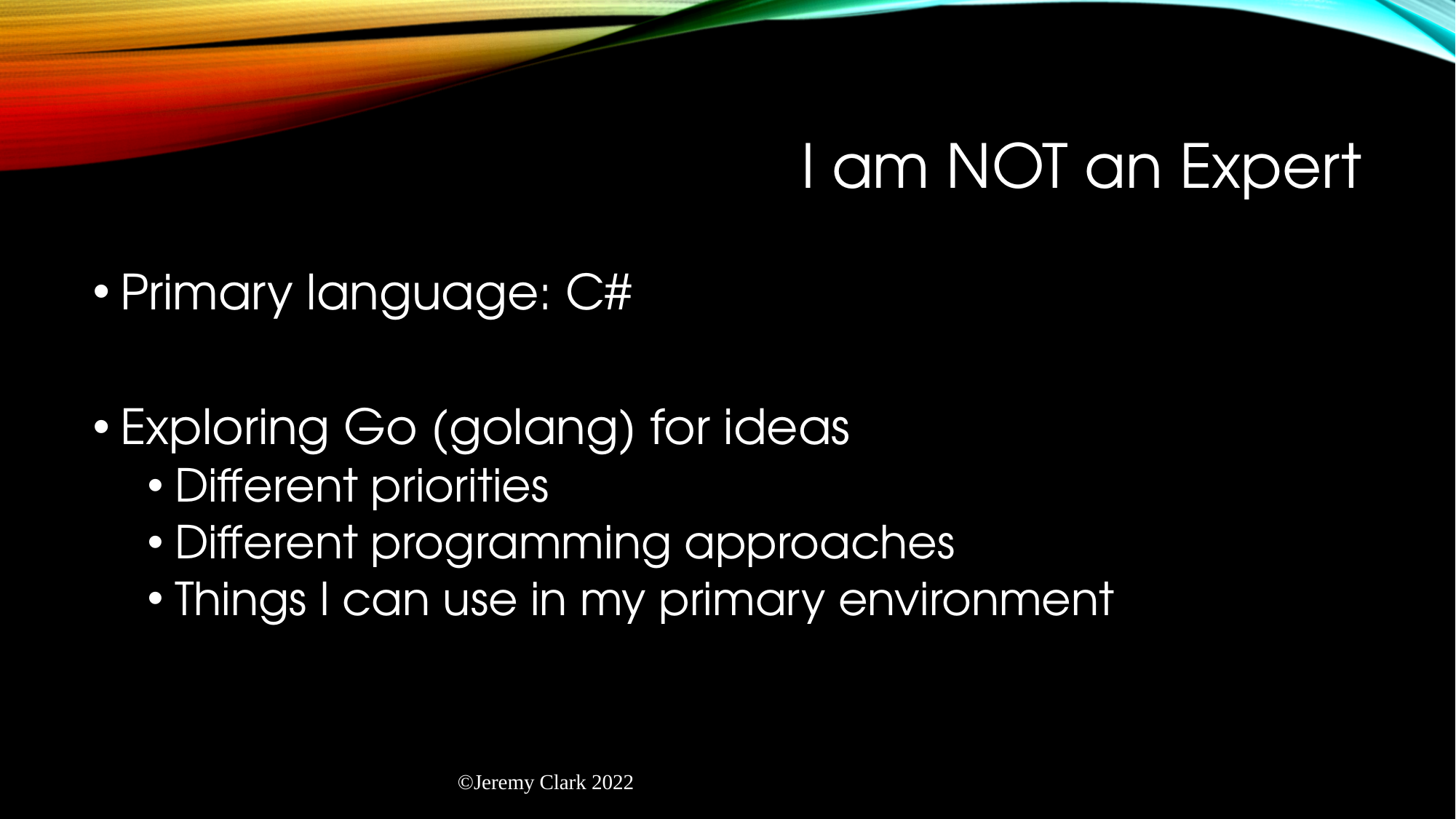

# I am NOT an Expert
Primary language: C#

Exploring Go (golang) for ideas
Different priorities
Different programming approaches
Things I can use in my primary environment
©Jeremy Clark 2022